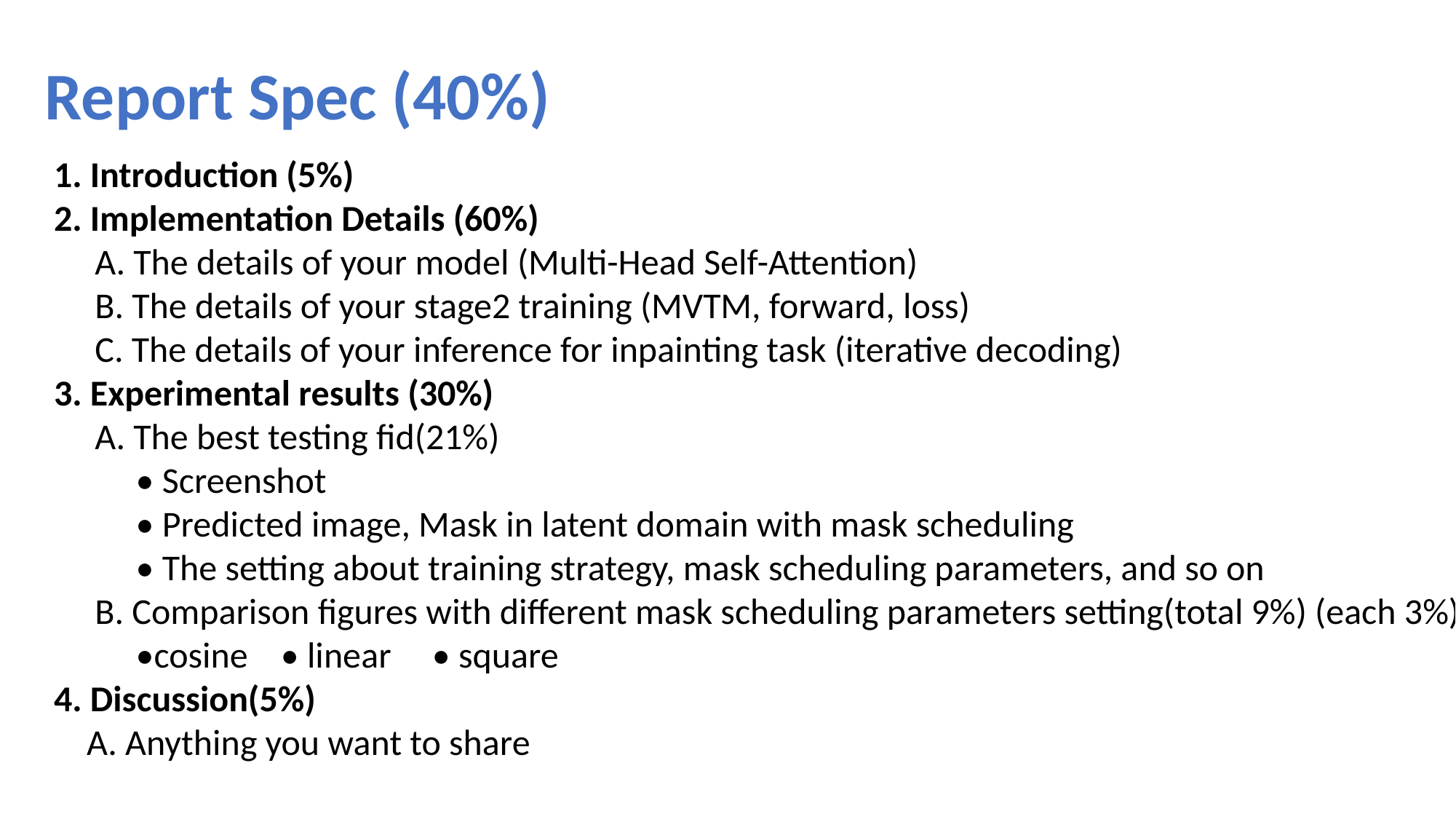

# Report Spec (40%)
1. Introduction (5%)
2. Implementation Details (60%)
     A. The details of your model (Multi-Head Self-Attention)
     B. The details of your stage2 training (MVTM, forward, loss)
     C. The details of your inference for inpainting task (iterative decoding)
3. Experimental results (30%)
     A. The best testing fid(21%)
          • Screenshot
          • Predicted image, Mask in latent domain with mask scheduling
          • The setting about training strategy, mask scheduling parameters, and so on
     B. Comparison figures with different mask scheduling parameters setting(total 9%) (each 3%)
          •cosine    • linear     • square
4. Discussion(5%)
    A. Anything you want to share